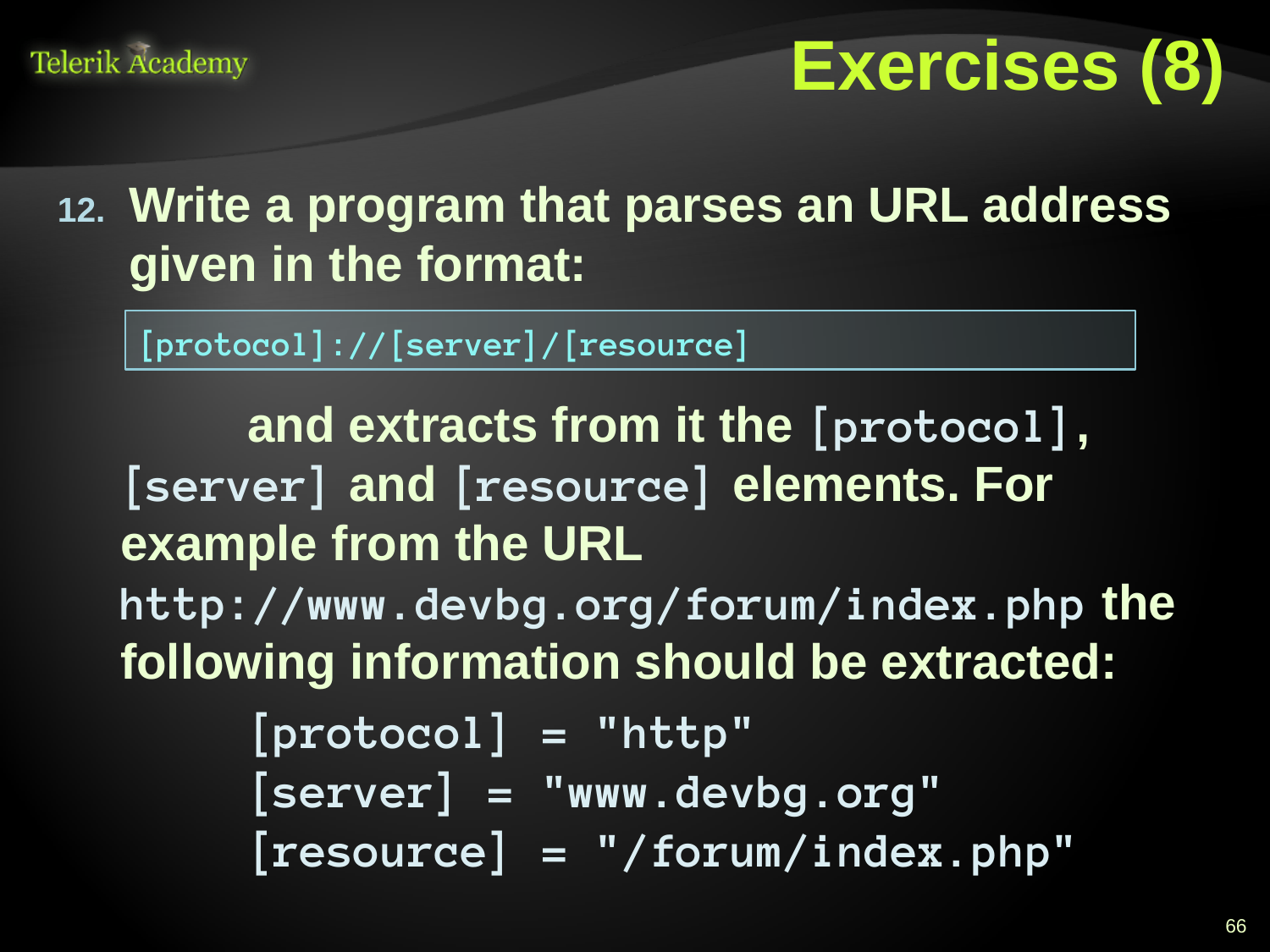

# Exercises (8)
Write a program that parses an URL address given in the format:

		and extracts from it the [protocol], [server] and [resource] elements. For example from the URL http://www.devbg.org/forum/index.php the following information should be extracted:
		[protocol] = "http"
		[server] = "www.devbg.org"
		[resource] = "/forum/index.php"
[protocol]://[server]/[resource]
66